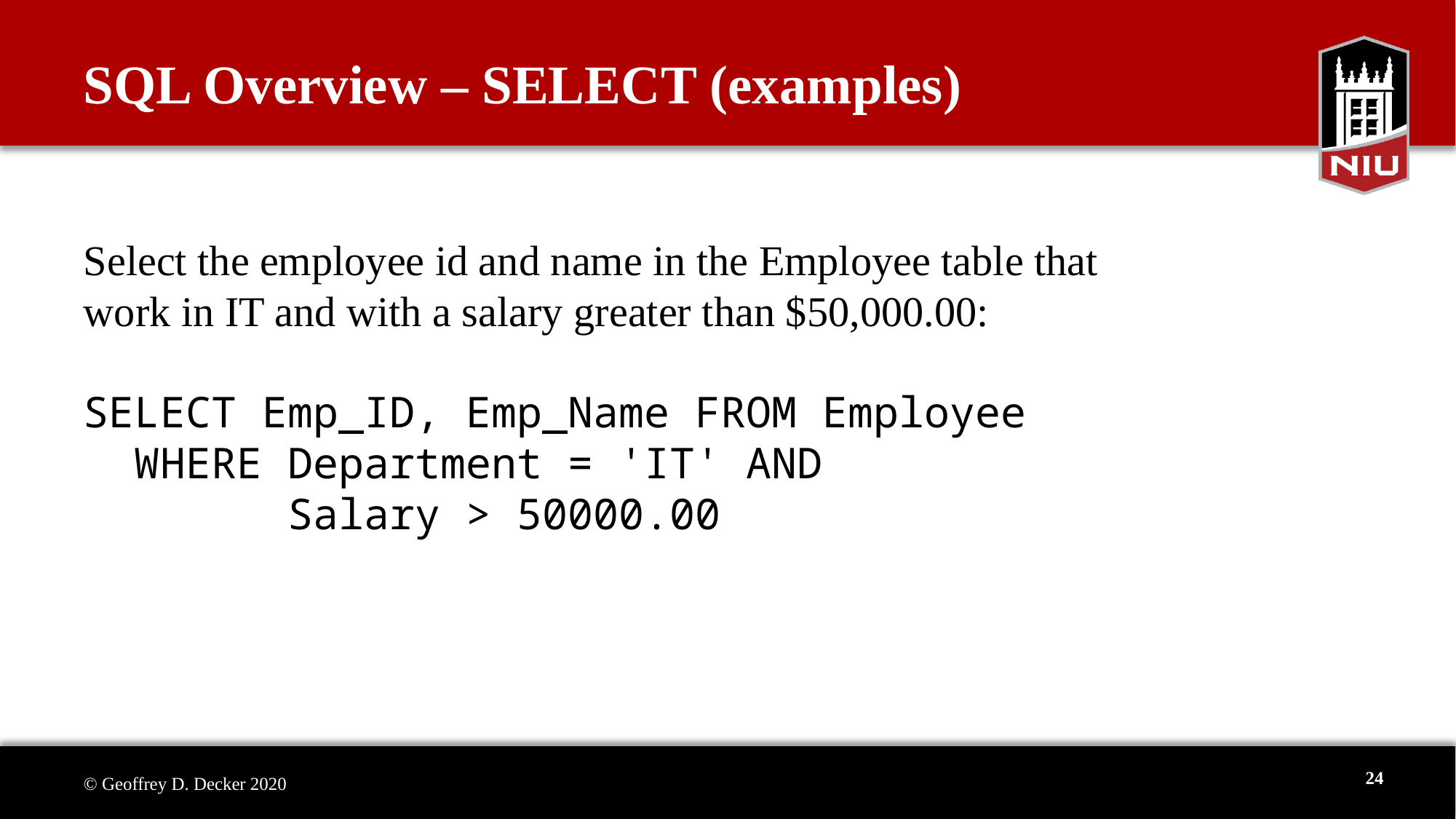

# SQL Overview – SELECT (examples)
Select the employee id and name in the Employee table that work in IT and with a salary greater than $50,000.00:
SELECT Emp_ID, Emp_Name FROM Employee
  WHERE Department = 'IT' AND
        Salary > 50000.00

24
© Geoffrey D. Decker 2020